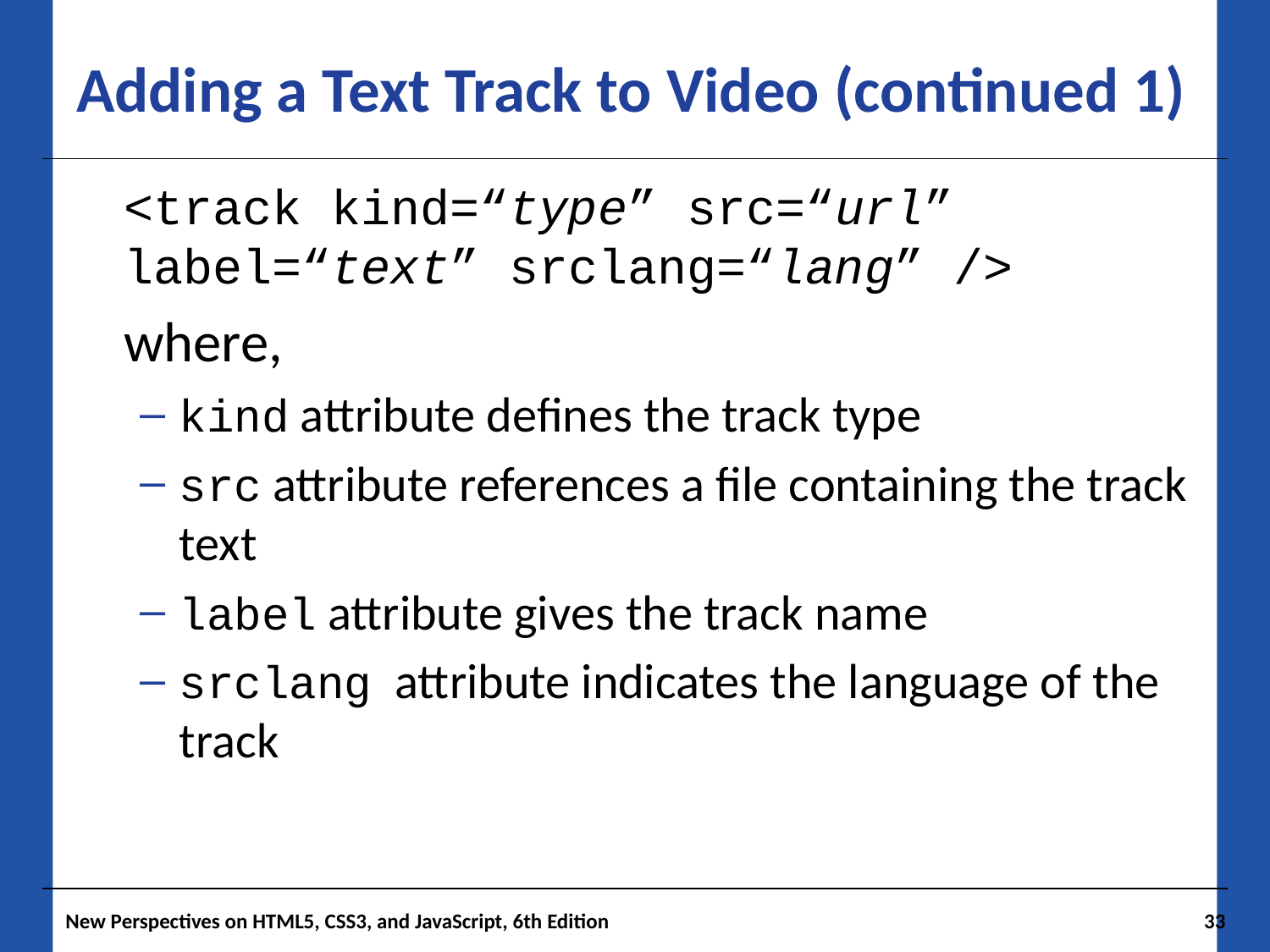

# Adding a Text Track to Video (continued 1)
<track kind=“type” src=“url” label=“text” srclang=“lang” />
where,
kind attribute defines the track type
src attribute references a file containing the track text
label attribute gives the track name
srclang attribute indicates the language of the track
New Perspectives on HTML5, CSS3, and JavaScript, 6th Edition
33